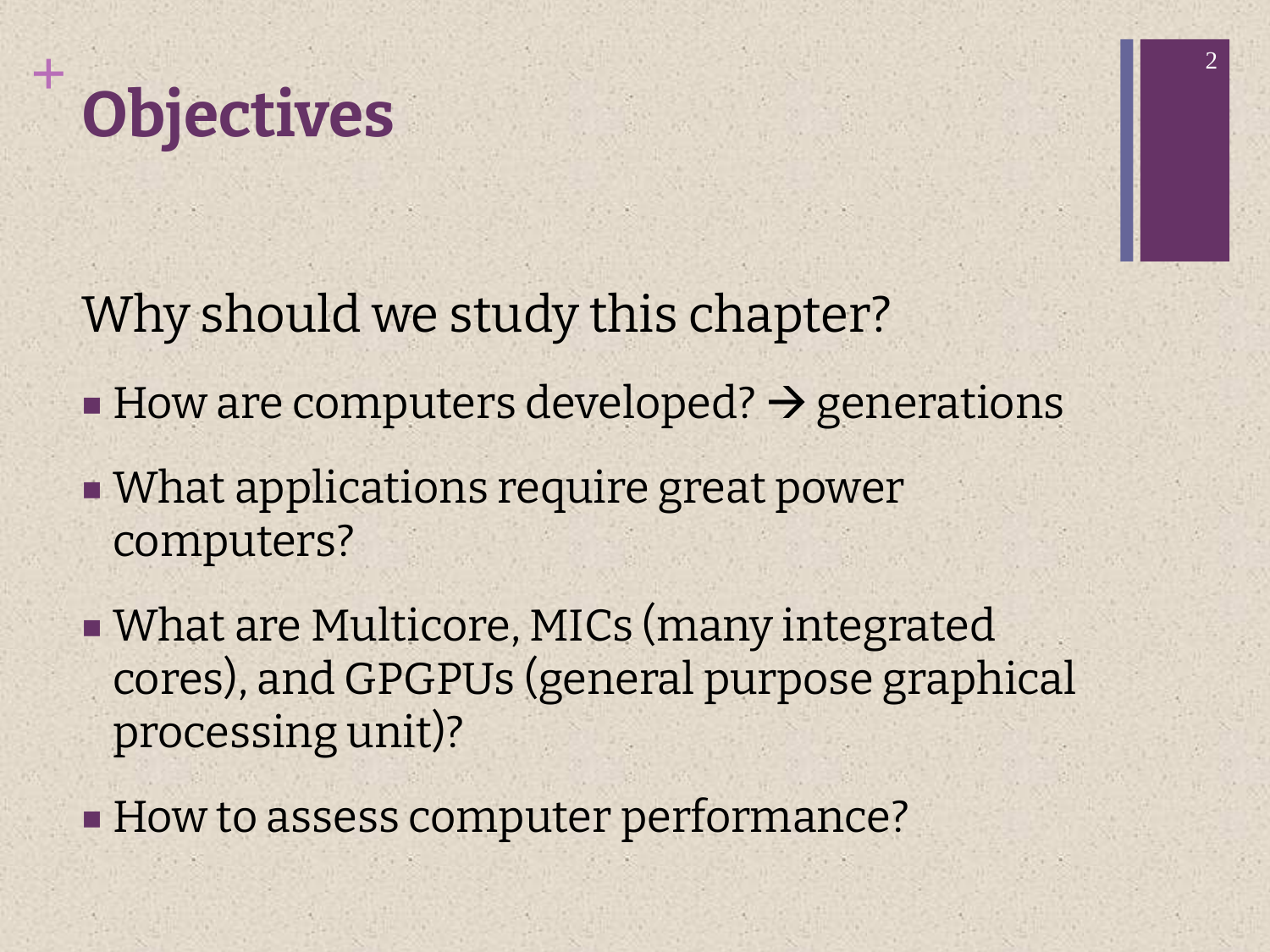

2
# Objectives
Why should we study this chapter?
How are computers developed? 🡪 generations
What applications require great power computers?
What are Multicore, MICs (many integrated cores), and GPGPUs (general purpose graphical processing unit)?
How to assess computer performance?